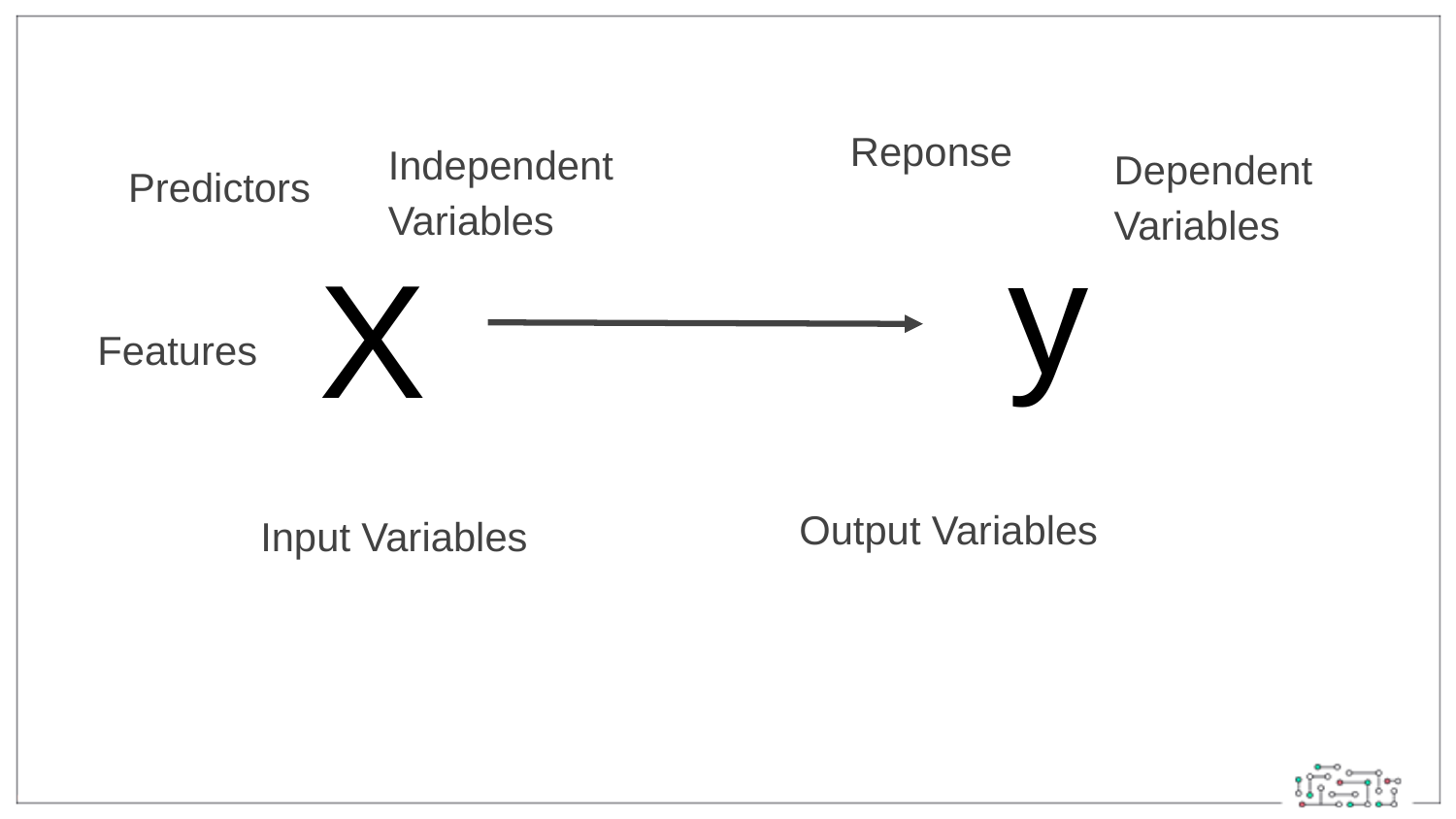

y
Reponse
Independent Variables
Dependent Variables
X
Predictors
Features
Output Variables
Input Variables